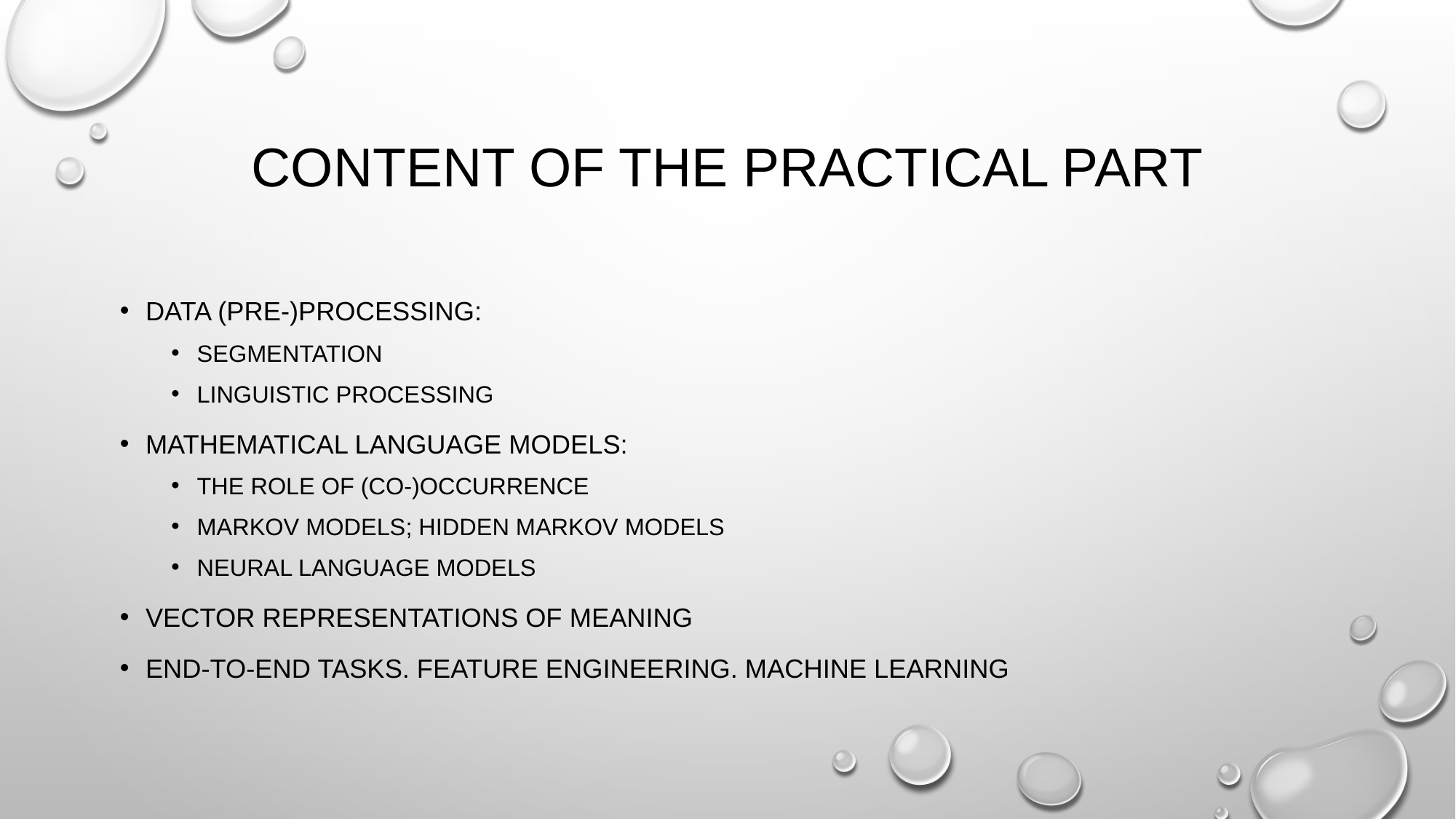

# Content of the practical part
Data (pre-)Processing:
Segmentation
Linguistic processing
Mathematical Language models:
The role of (Co-)Occurrence
Markov models; Hidden Markov Models
Neural Language models
Vector representations of meaning
End-to-end tasks. Feature engineering. Machine learning